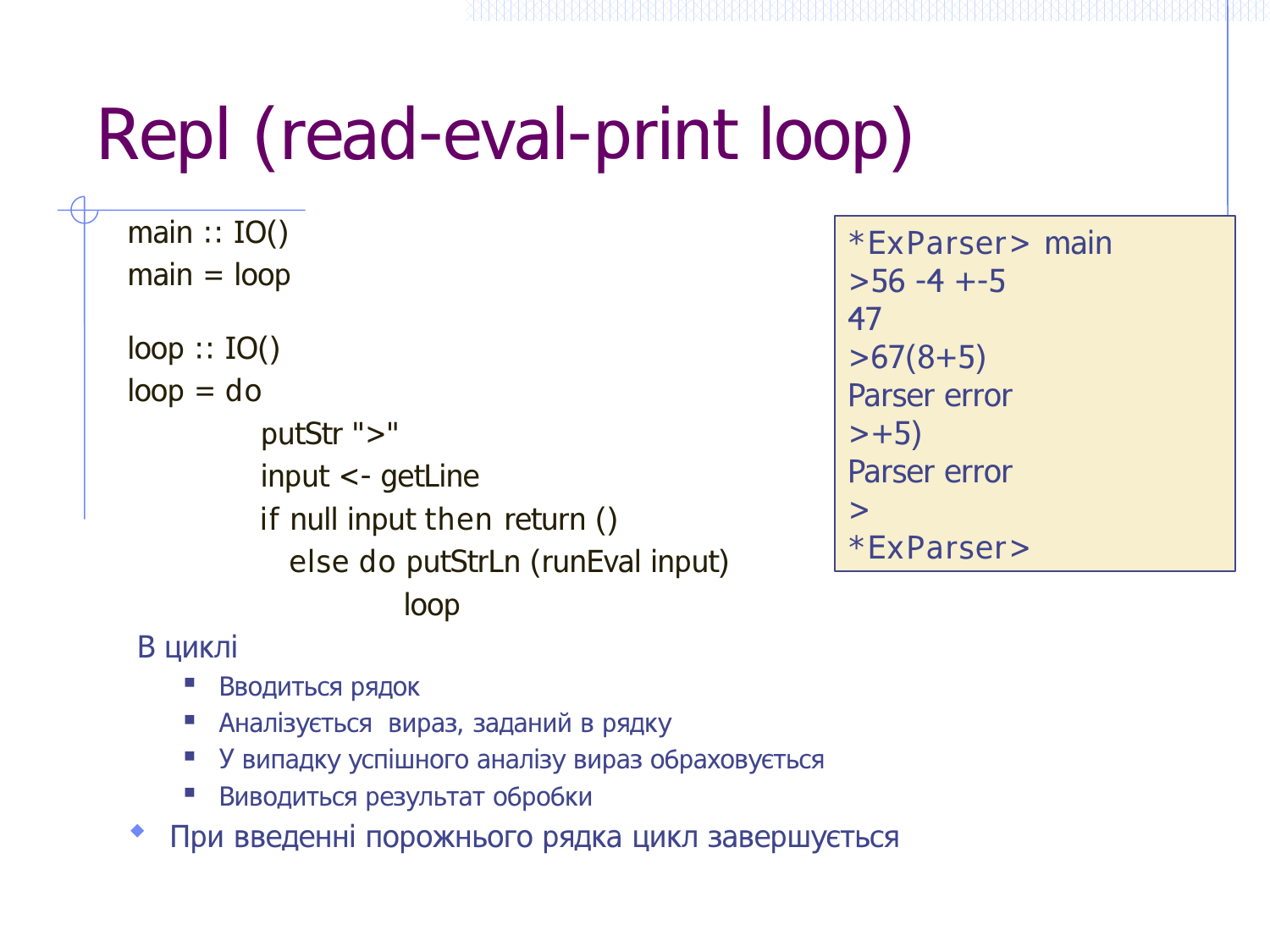

# Repl (read-eval-print loop)
main :: IO()
main = loop

loop :: IO()
loop = do
              putStr ">"
              input <- getLine
              if null input then return ()
                 else do putStrLn (runEval input)
                             loop
 В циклі
Вводиться рядок
Аналізується  вираз, заданий в рядку
У випадку успішного аналізу вираз обраховується
Виводиться результат обробки
При введенні порожнього рядка цикл завершується

*ExParser> main
>56 -4 +-5
47
>67(8+5)
Parser error
>+5)
Parser error
>
*ExParser>